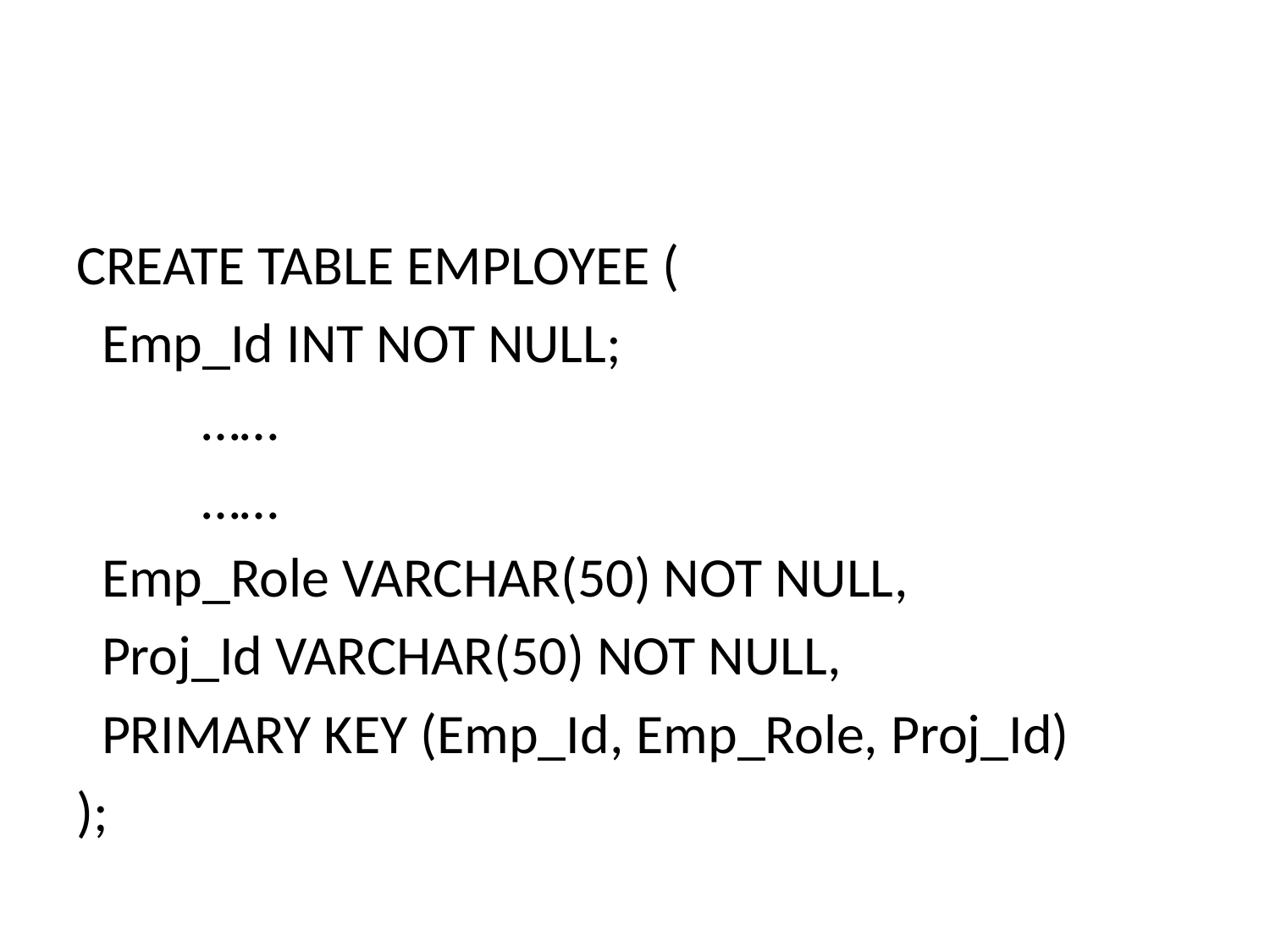

#
CREATE TABLE EMPLOYEE (
  Emp_Id INT NOT NULL;
	……
	……
  Emp_Role VARCHAR(50) NOT NULL,
  Proj_Id VARCHAR(50) NOT NULL,
  PRIMARY KEY (Emp_Id, Emp_Role, Proj_Id)
);